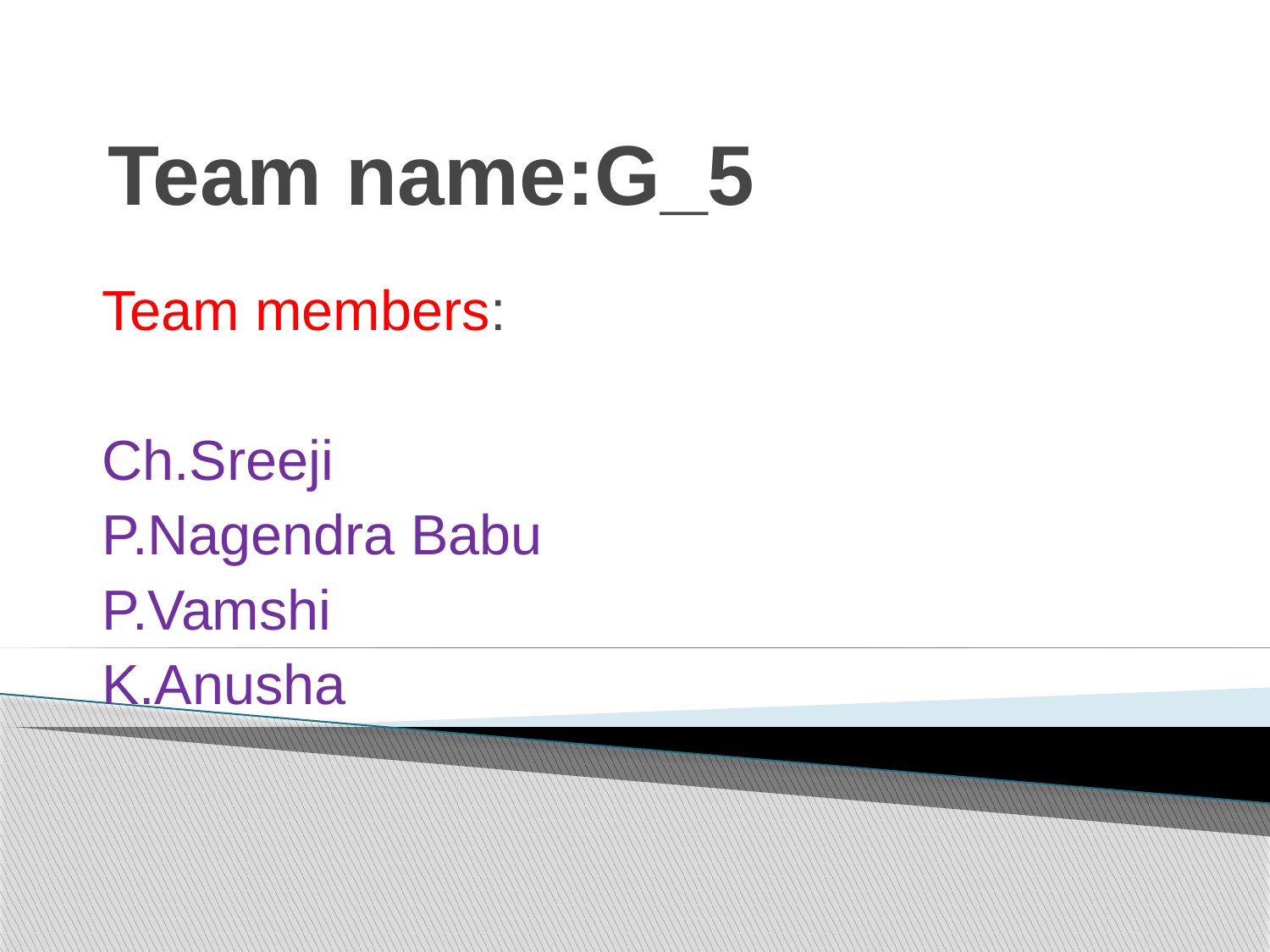

# Team name:G_5
Team members:

Ch.Sreeji
P.Nagendra Babu
P.Vamshi
K.Anusha